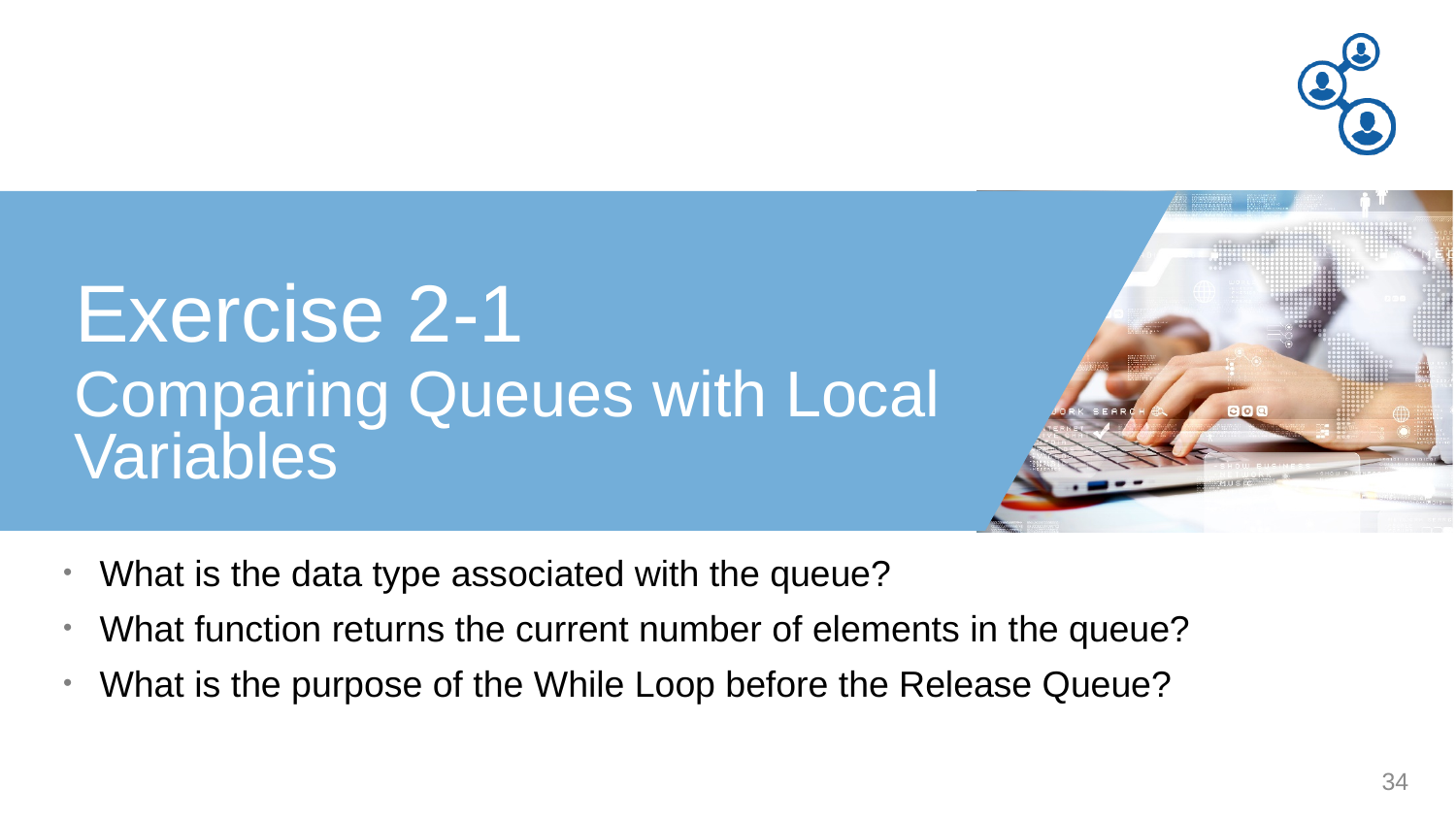

Exercise 2-1
Comparing Queues with Local Variables
What is the data type associated with the queue?
What function returns the current number of elements in the queue?
What is the purpose of the While Loop before the Release Queue?
34